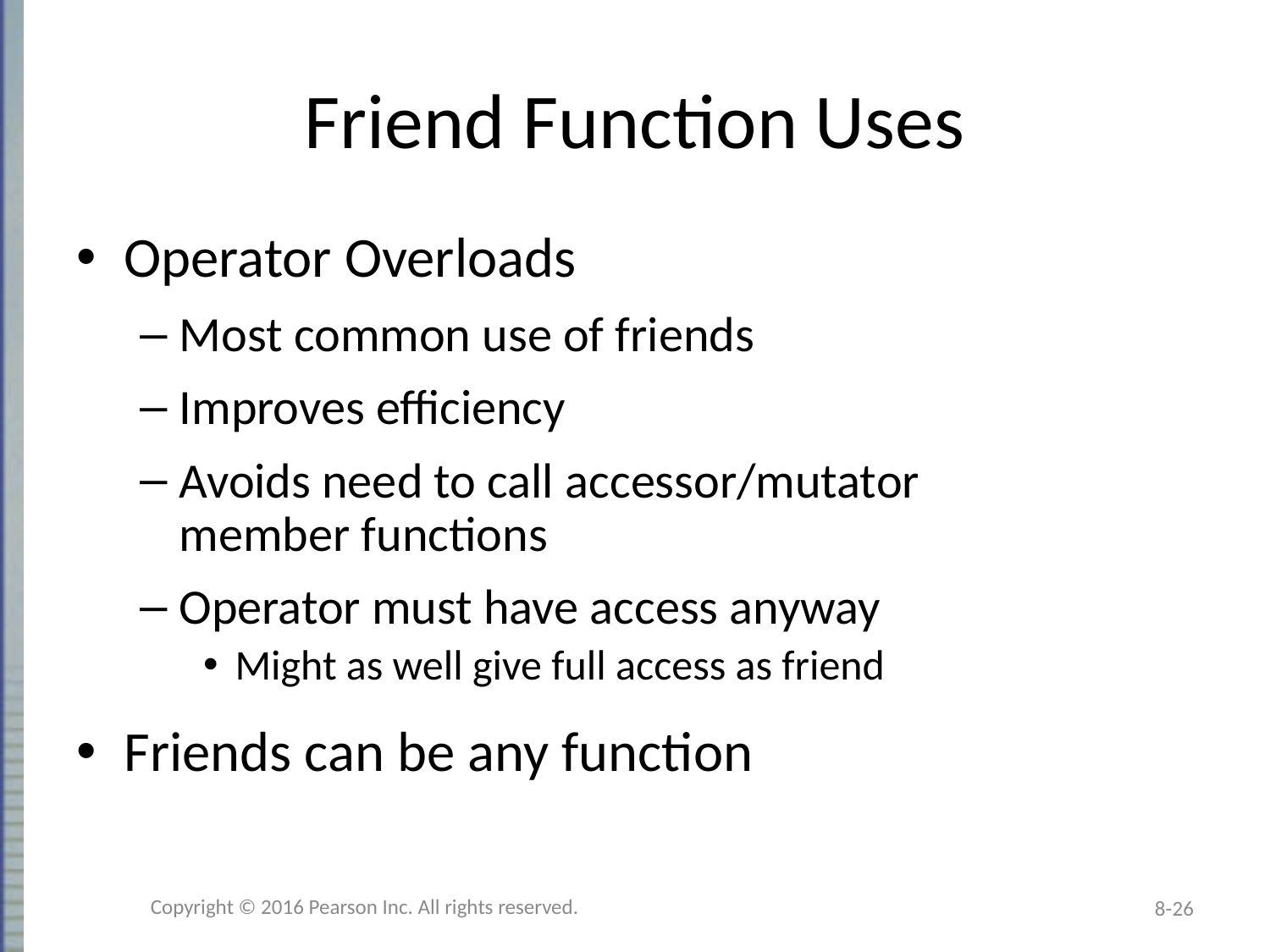

# Friend Function Uses
Operator Overloads
Most common use of friends
Improves efficiency
Avoids need to call accessor/mutator
member functions
Operator must have access anyway
Might as well give full access as friend
Friends can be any function
Copyright © 2016 Pearson Inc. All rights reserved.
8-26